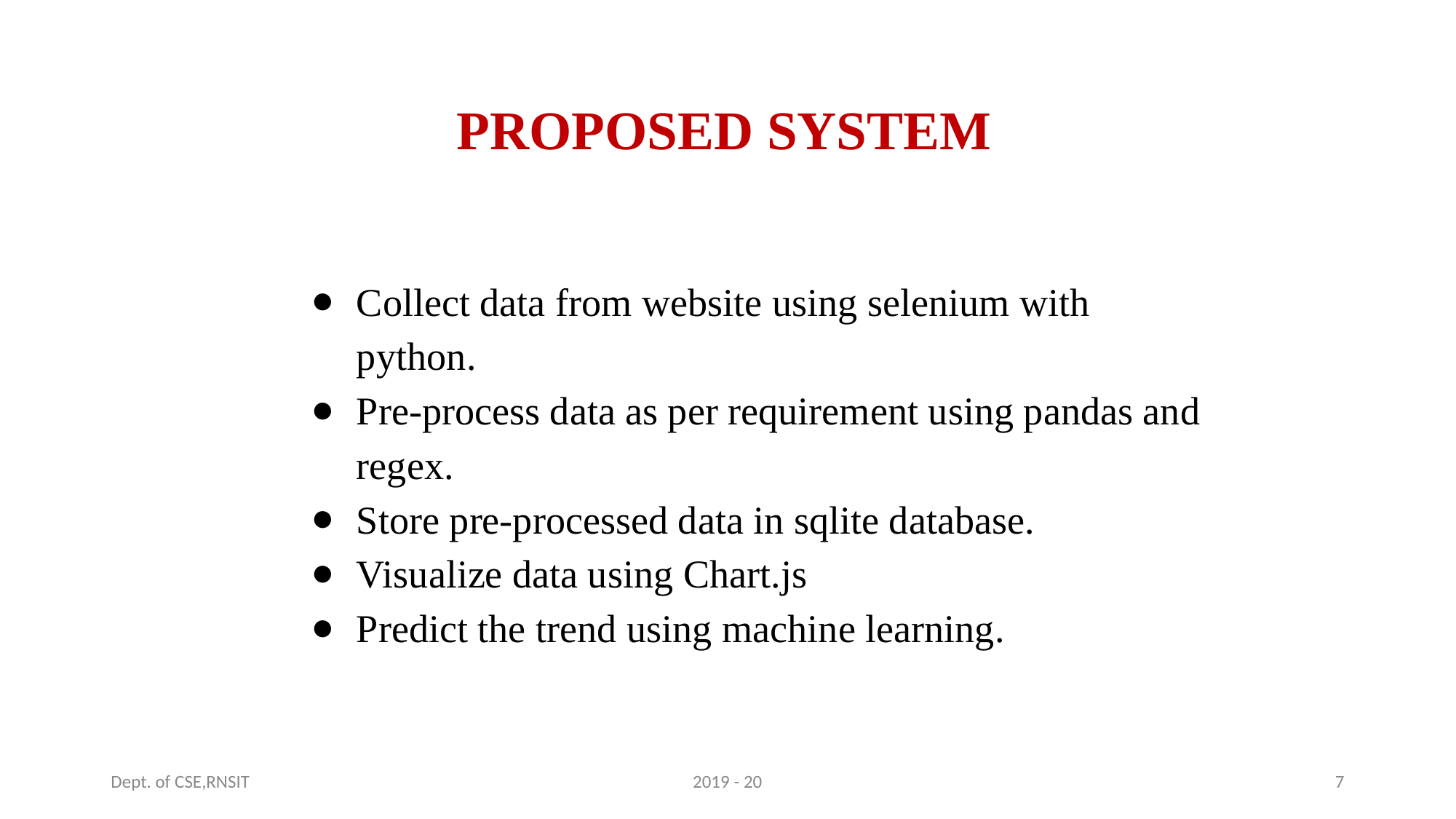

# PROPOSED SYSTEM

Collect data from website using selenium with python.
Pre-process data as per requirement using pandas and regex.
Store pre-processed data in sqlite database.
Visualize data using Chart.js
Predict the trend using machine learning.

Dept. of CSE,RNSIT
2019 - 20
7